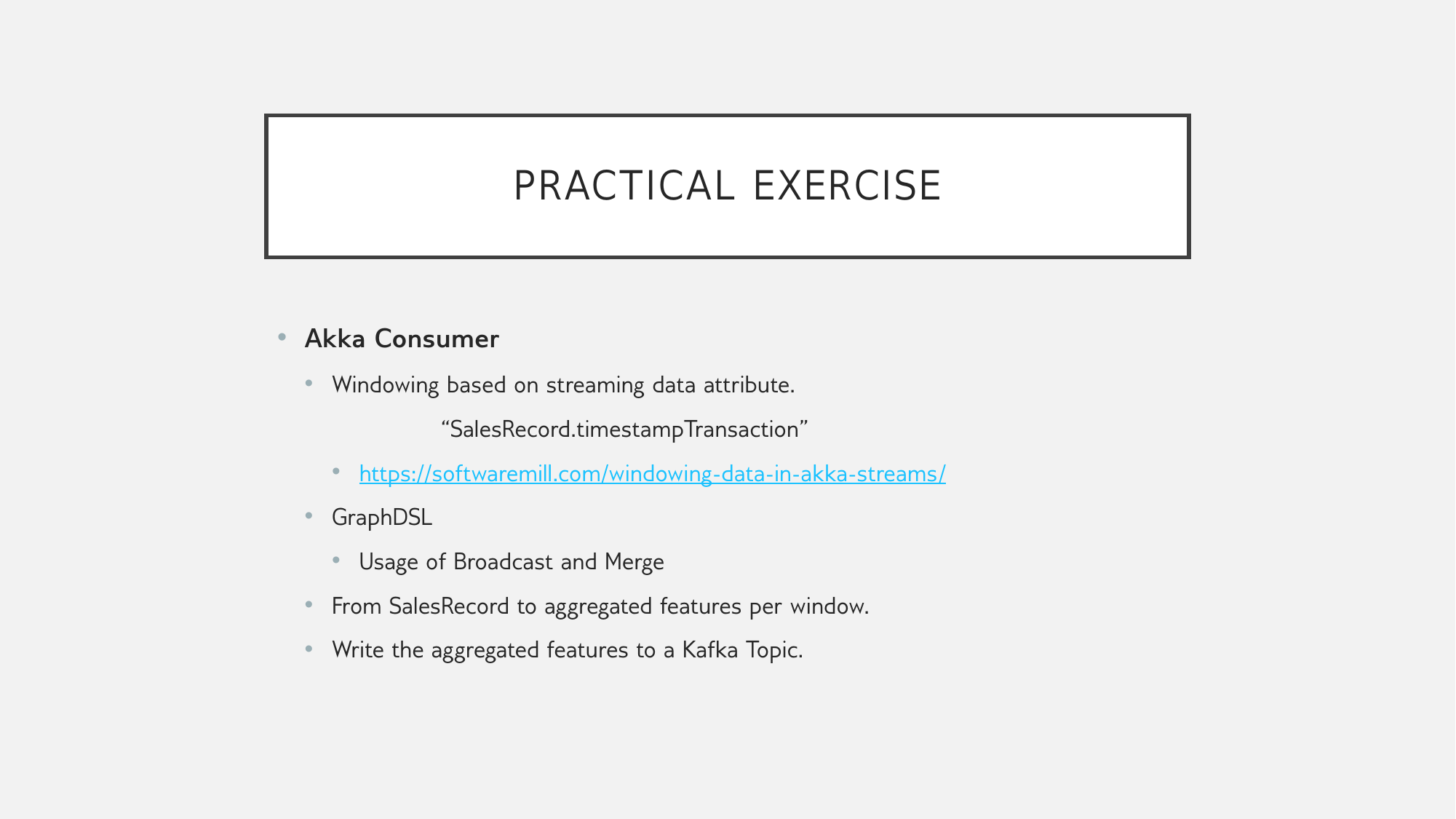

# PRACTICAL EXERCISE
Akka Consumer
Windowing based on streaming data attribute.
	“SalesRecord.timestampTransaction”
https://softwaremill.com/windowing-data-in-akka-streams/
GraphDSL
Usage of Broadcast and Merge
From SalesRecord to aggregated features per window.
Write the aggregated features to a Kafka Topic.